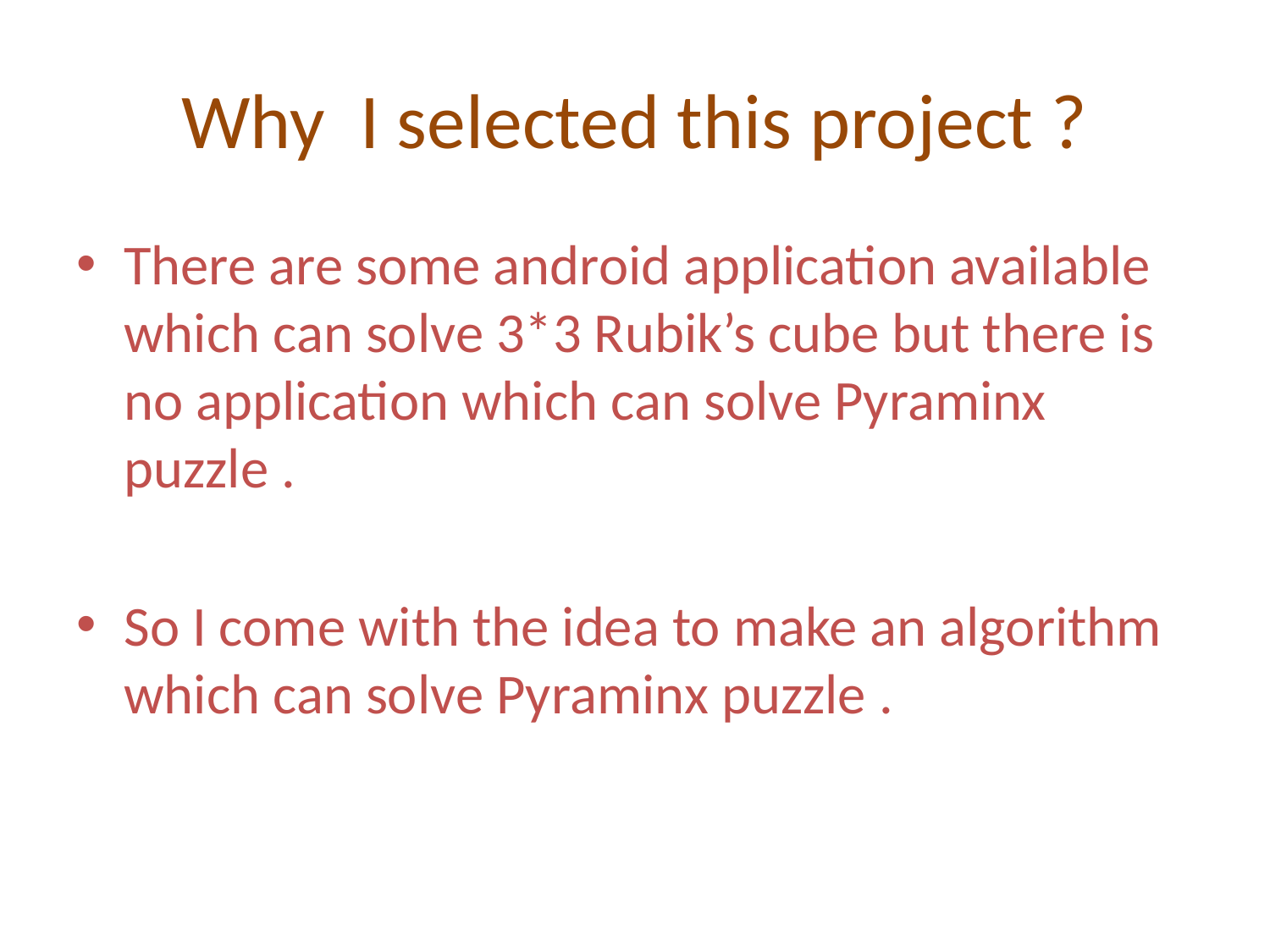

# Why  I selected this project ?
There are some android application available which can solve 3*3 Rubik’s cube but there is no application which can solve Pyraminx puzzle .

So I come with the idea to make an algorithm which can solve Pyraminx puzzle .